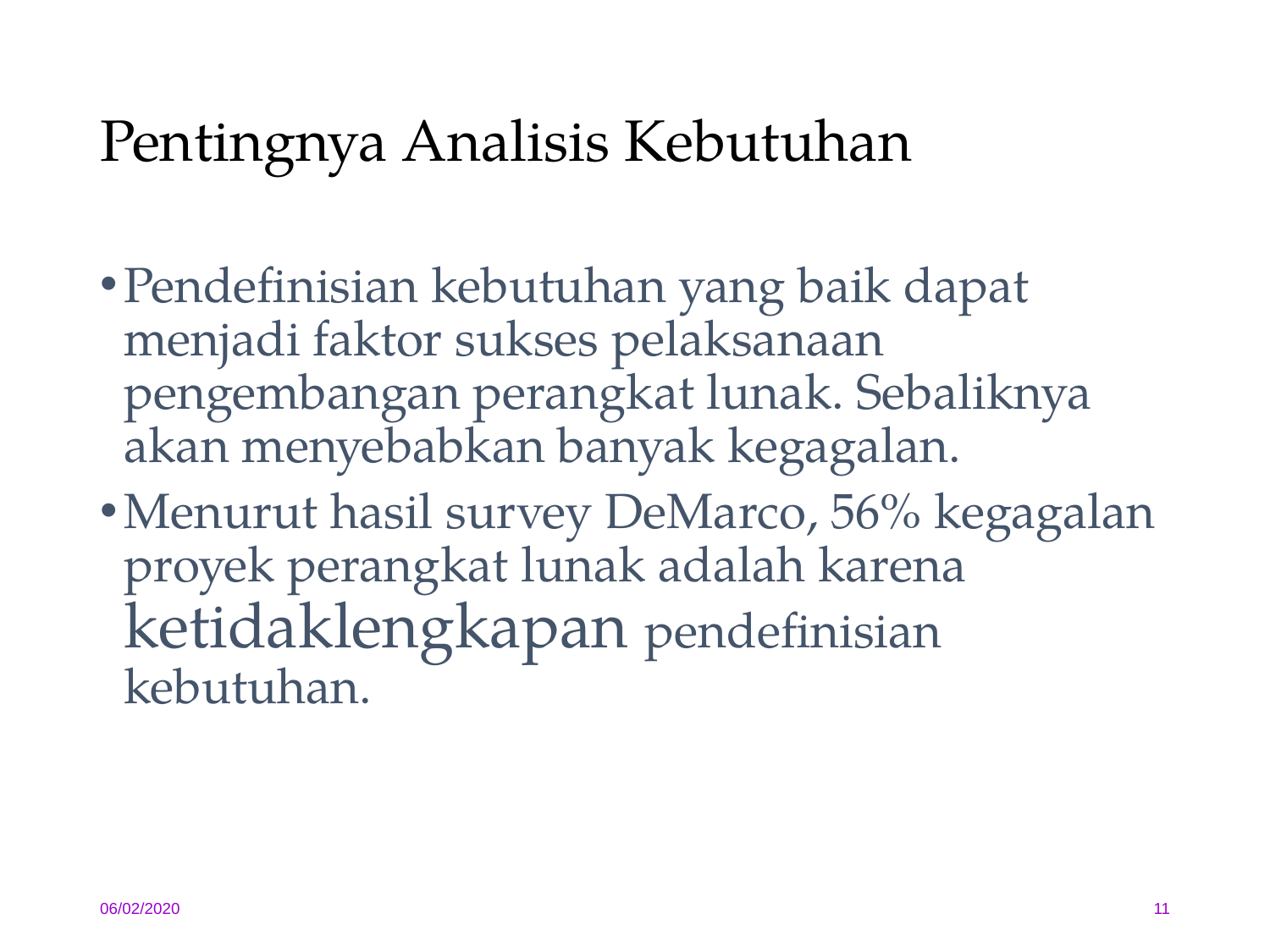

# Pentingnya Analisis Kebutuhan
Pendefinisian kebutuhan yang baik dapat menjadi faktor sukses pelaksanaan pengembangan perangkat lunak. Sebaliknya akan menyebabkan banyak kegagalan.
Menurut hasil survey DeMarco, 56% kegagalan proyek perangkat lunak adalah karena ketidaklengkapan pendefinisian kebutuhan.
06/02/2020
11